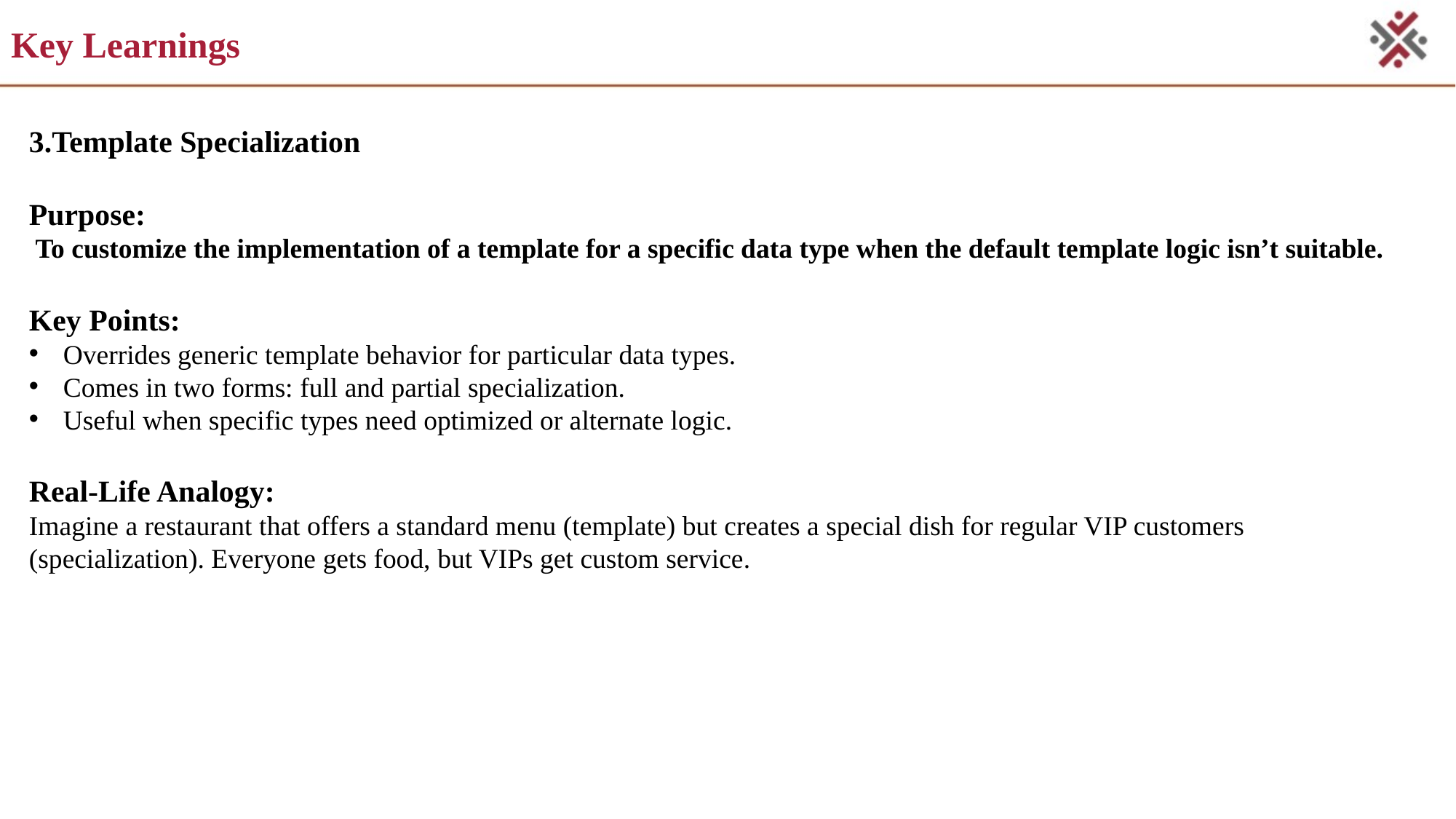

# Key Learnings
3.Template Specialization

Purpose:
 To customize the implementation of a template for a specific data type when the default template logic isn’t suitable.

Key Points:
Overrides generic template behavior for particular data types.
Comes in two forms: full and partial specialization.
Useful when specific types need optimized or alternate logic.

Real-Life Analogy:
Imagine a restaurant that offers a standard menu (template) but creates a special dish for regular VIP customers (specialization). Everyone gets food, but VIPs get custom service.